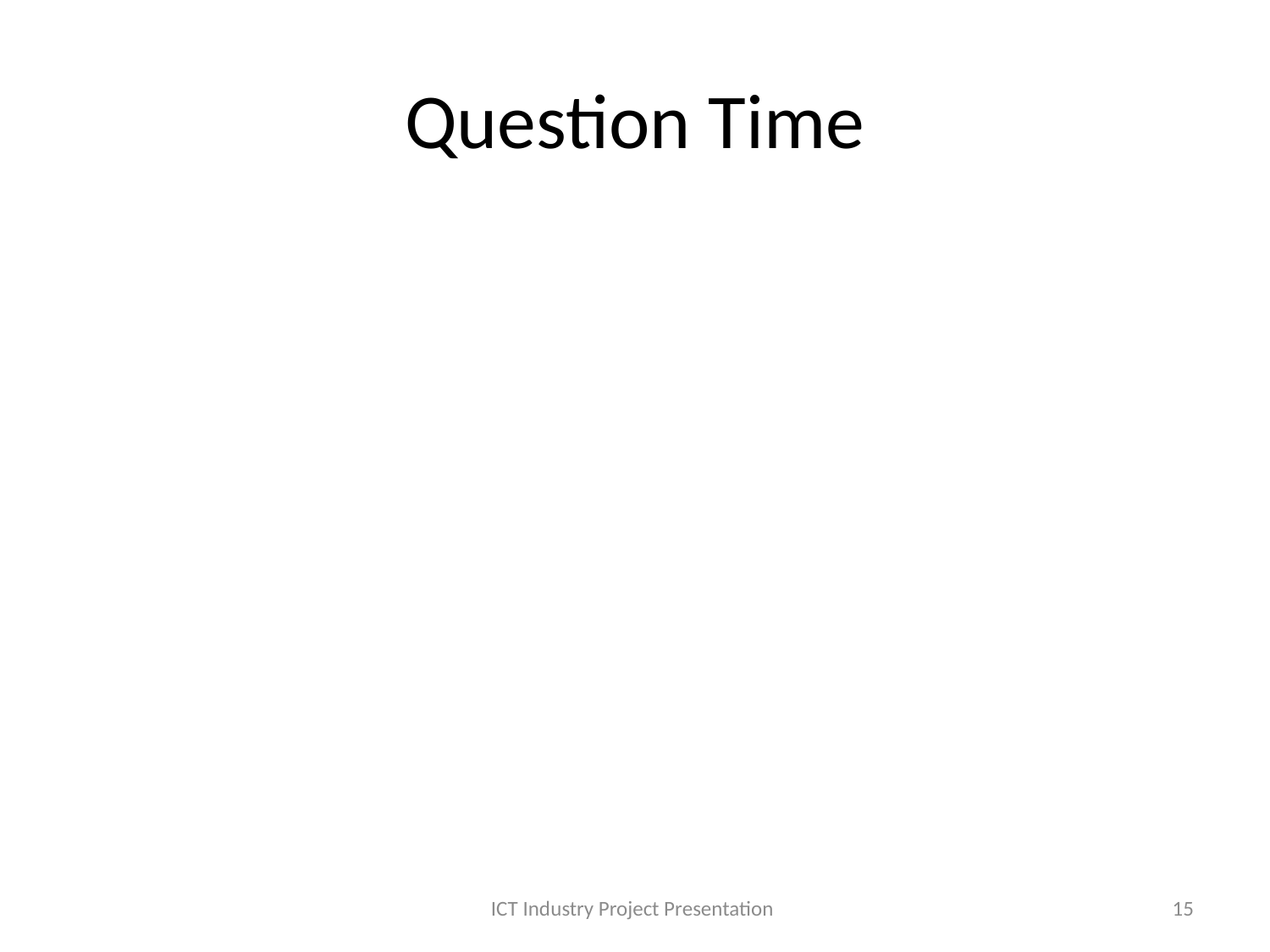

# Question Time

ICT Industry Project Presentation
15